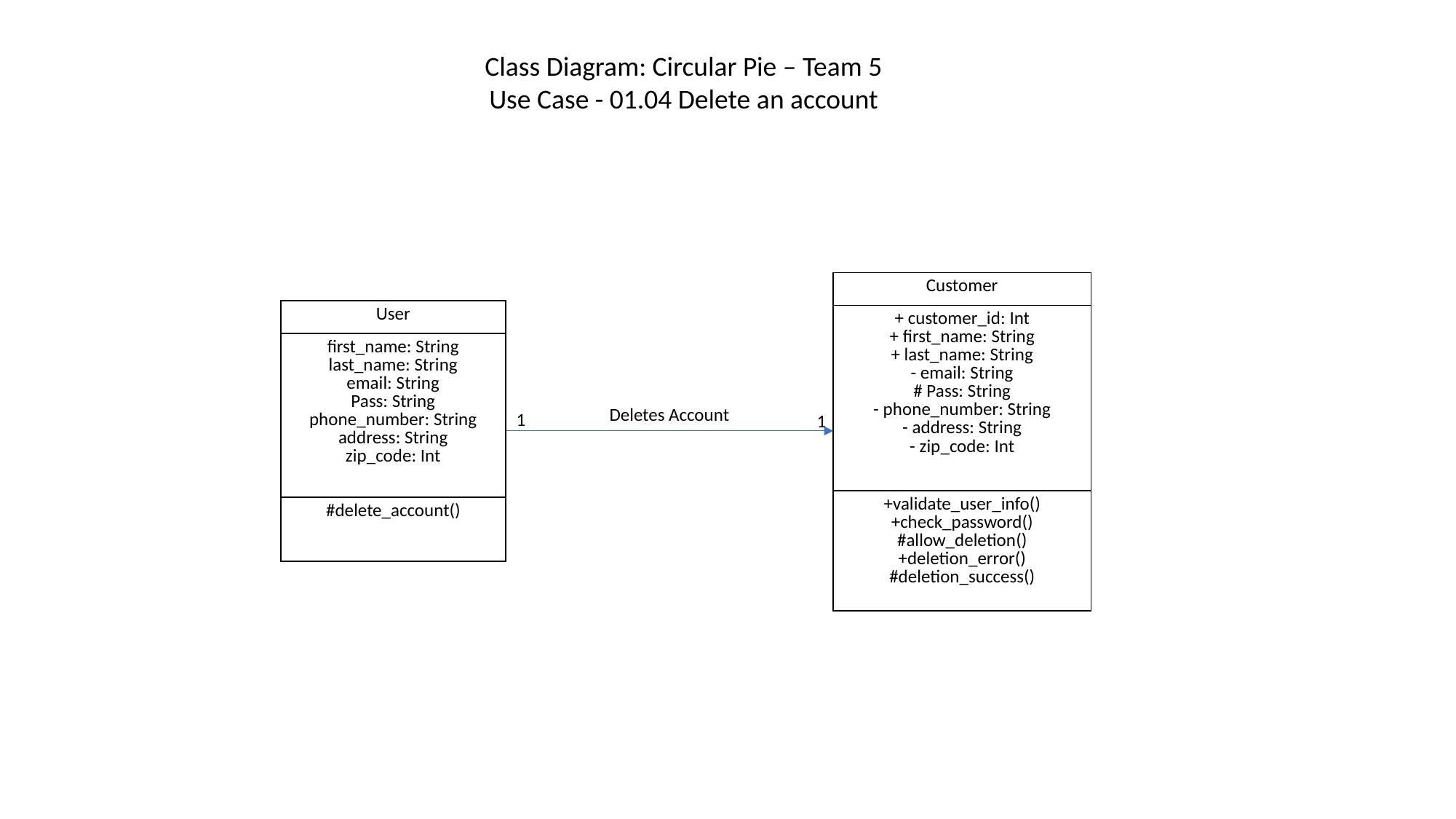

Class Diagram: Circular Pie – Team 5
Use Case - 01.04 Delete an account
| Customer |
| --- |
| + customer\_id: Int + first\_name: String + last\_name: String - email: String # Pass: String - phone\_number: String - address: String - zip\_code: Int |
| +validate\_user\_info() +check\_password() #allow\_deletion() +deletion\_error() #deletion\_success() |
| User |
| --- |
| first\_name: String last\_name: String email: String Pass: String phone\_number: String address: String zip\_code: Int |
| #delete\_account() |
Deletes Account
1
1